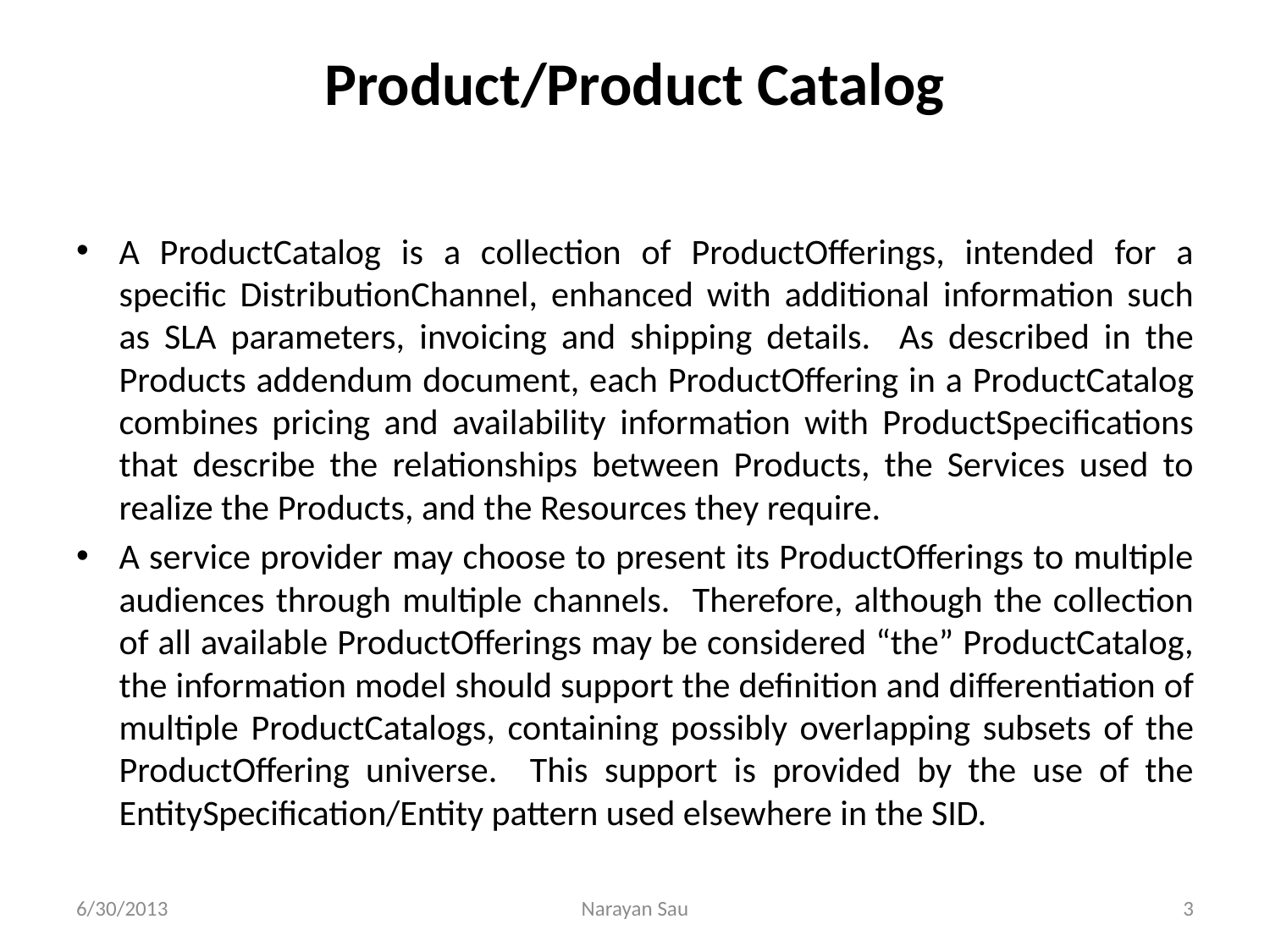

# Product/Product Catalog
A ProductCatalog is a collection of ProductOfferings, intended for a specific DistributionChannel, enhanced with additional information such as SLA parameters, invoicing and shipping details.  As described in the Products addendum document, each ProductOffering in a ProductCatalog combines pricing and availability information with ProductSpecifications that describe the relationships between Products, the Services used to realize the Products, and the Resources they require.
A service provider may choose to present its ProductOfferings to multiple audiences through multiple channels.  Therefore, although the collection of all available ProductOfferings may be considered “the” ProductCatalog, the information model should support the definition and differentiation of multiple ProductCatalogs, containing possibly overlapping subsets of the ProductOffering universe.  This support is provided by the use of the EntitySpecification/Entity pattern used elsewhere in the SID.

6/30/2013
Narayan Sau
3